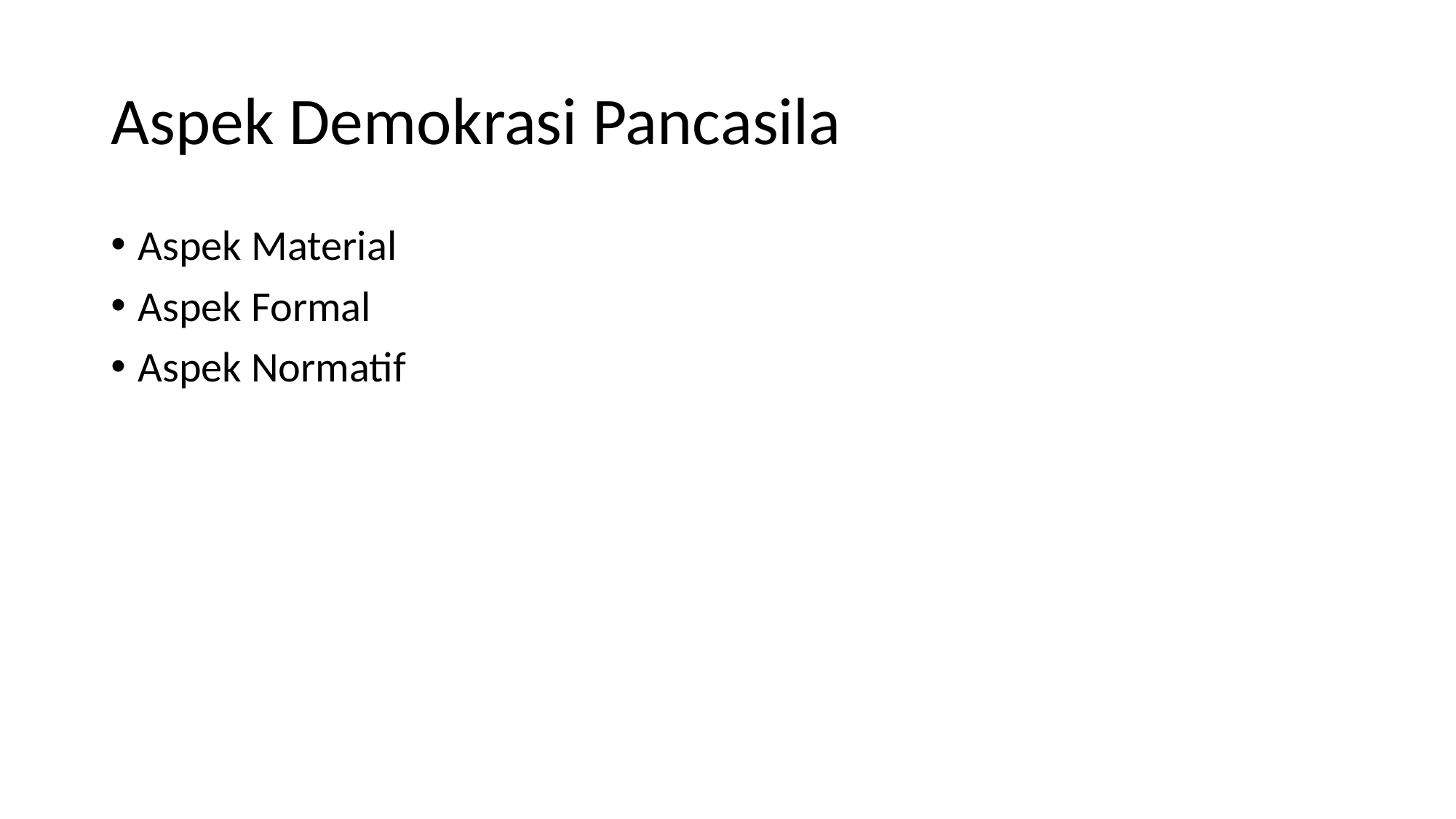

# Aspek Demokrasi Pancasila
Aspek Material
Aspek Formal
Aspek Normatif